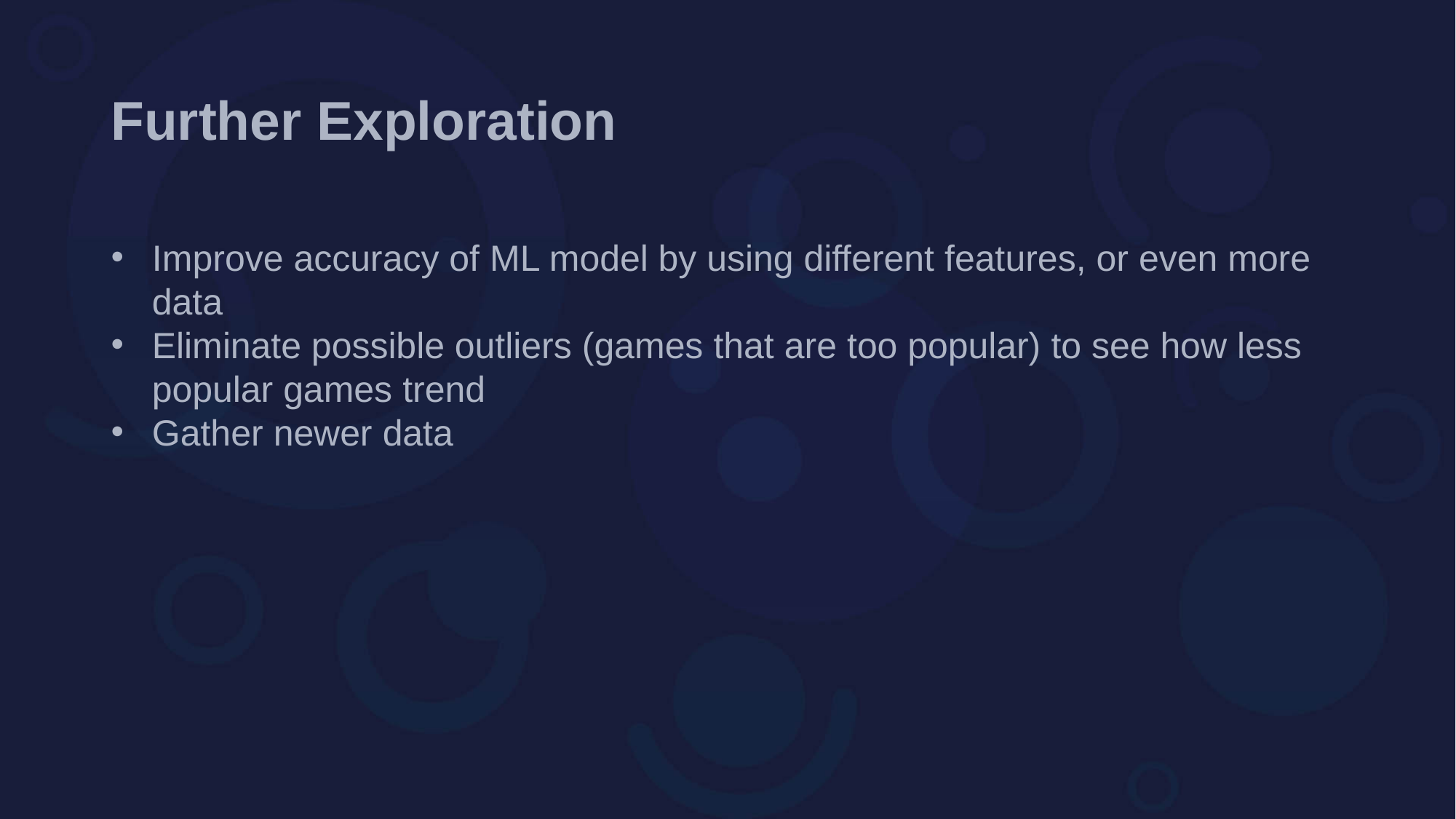

# Further Exploration
Improve accuracy of ML model by using different features, or even more data
Eliminate possible outliers (games that are too popular) to see how less popular games trend
Gather newer data